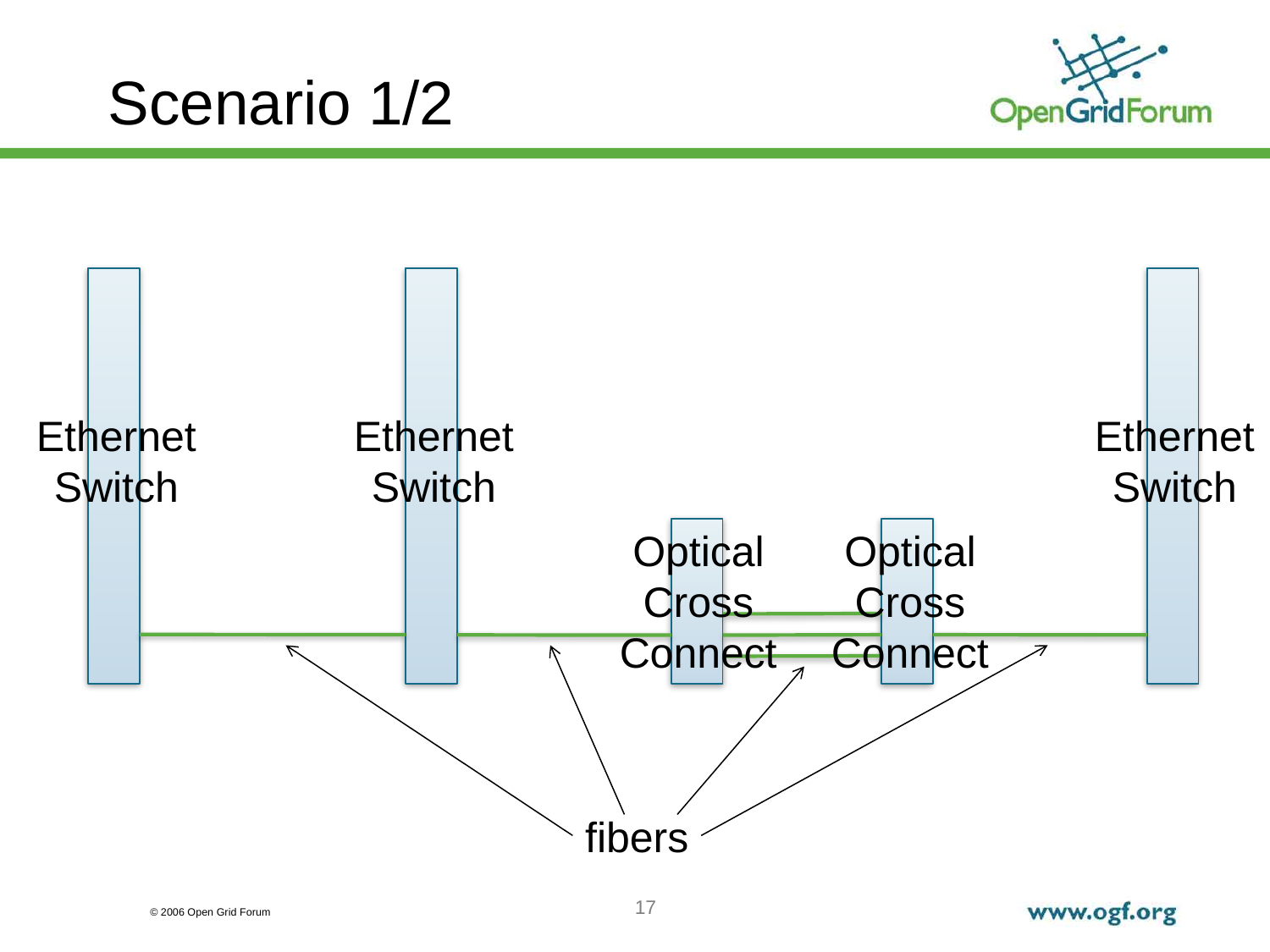

# Scenario 1/2

Ethernet Switch
Ethernet Switch
Ethernet Switch
Optical
Cross
Connect
Optical
Cross
Connect

fibers
17